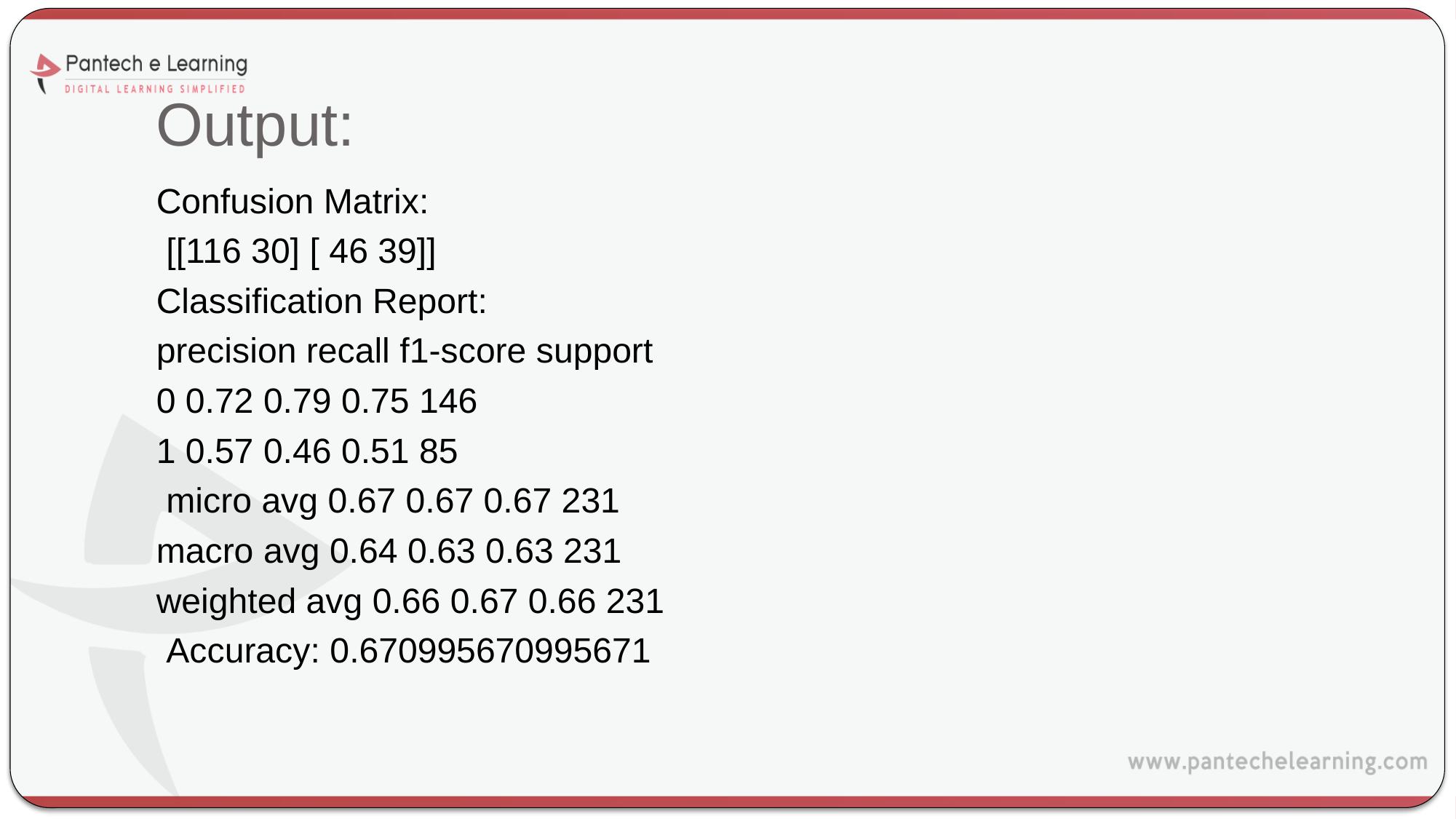

# Output:
Confusion Matrix:
 [[116 30] [ 46 39]]
Classification Report:
precision recall f1-score support
0 0.72 0.79 0.75 146
1 0.57 0.46 0.51 85
 micro avg 0.67 0.67 0.67 231
macro avg 0.64 0.63 0.63 231
weighted avg 0.66 0.67 0.66 231
 Accuracy: 0.670995670995671